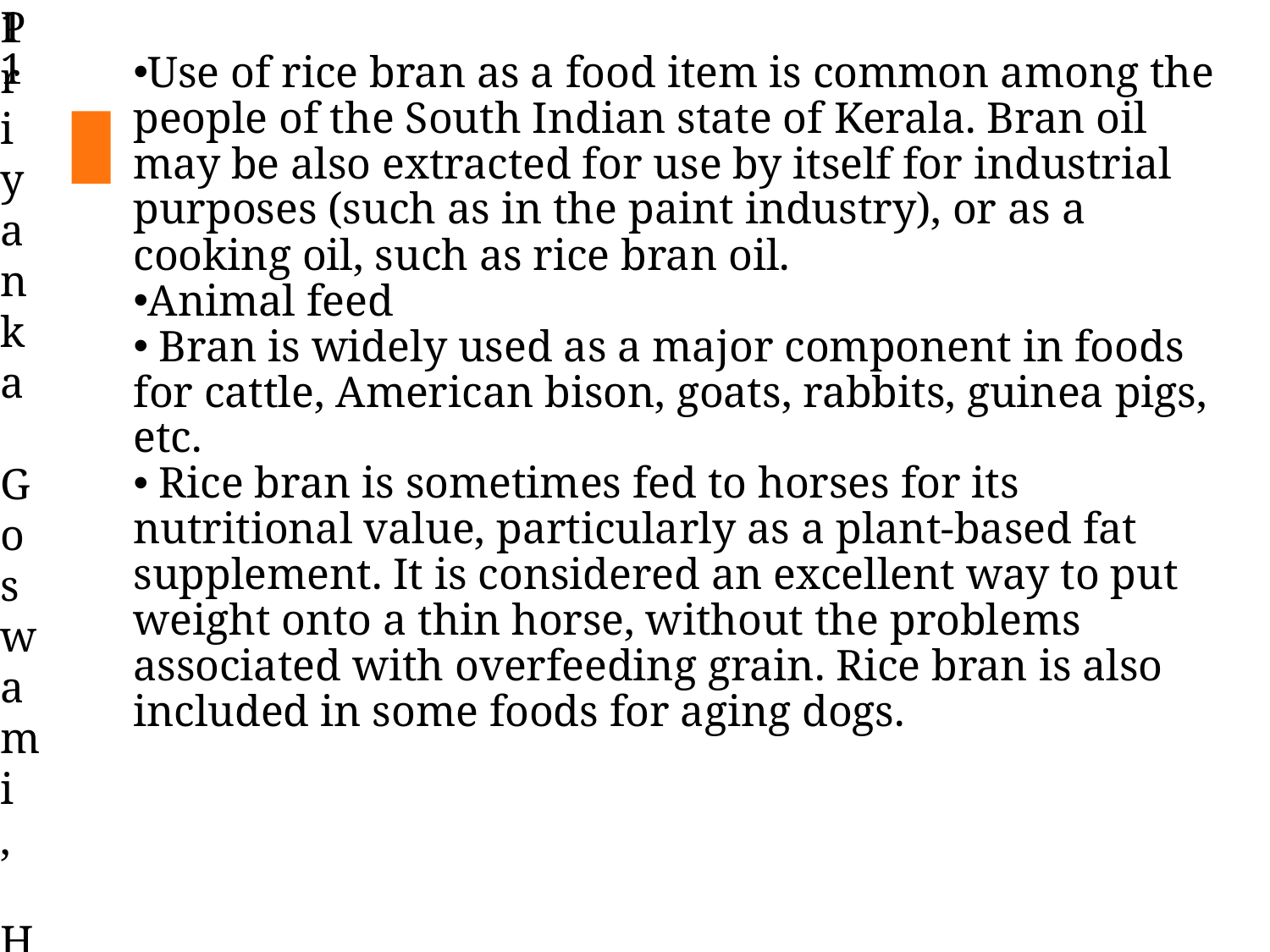

11
Priyanka Goswami, H K College of Pharmacy
Use of rice bran as a food item is common among the people of the South Indian state of Kerala. Bran oil may be also extracted for use by itself for industrial purposes (such as in the paint industry), or as a cooking oil, such as rice bran oil.
Animal feed
 Bran is widely used as a major component in foods for cattle, American bison, goats, rabbits, guinea pigs, etc.
 Rice bran is sometimes fed to horses for its nutritional value, particularly as a plant-based fat supplement. It is considered an excellent way to put weight onto a thin horse, without the problems associated with overfeeding grain. Rice bran is also included in some foods for aging dogs.